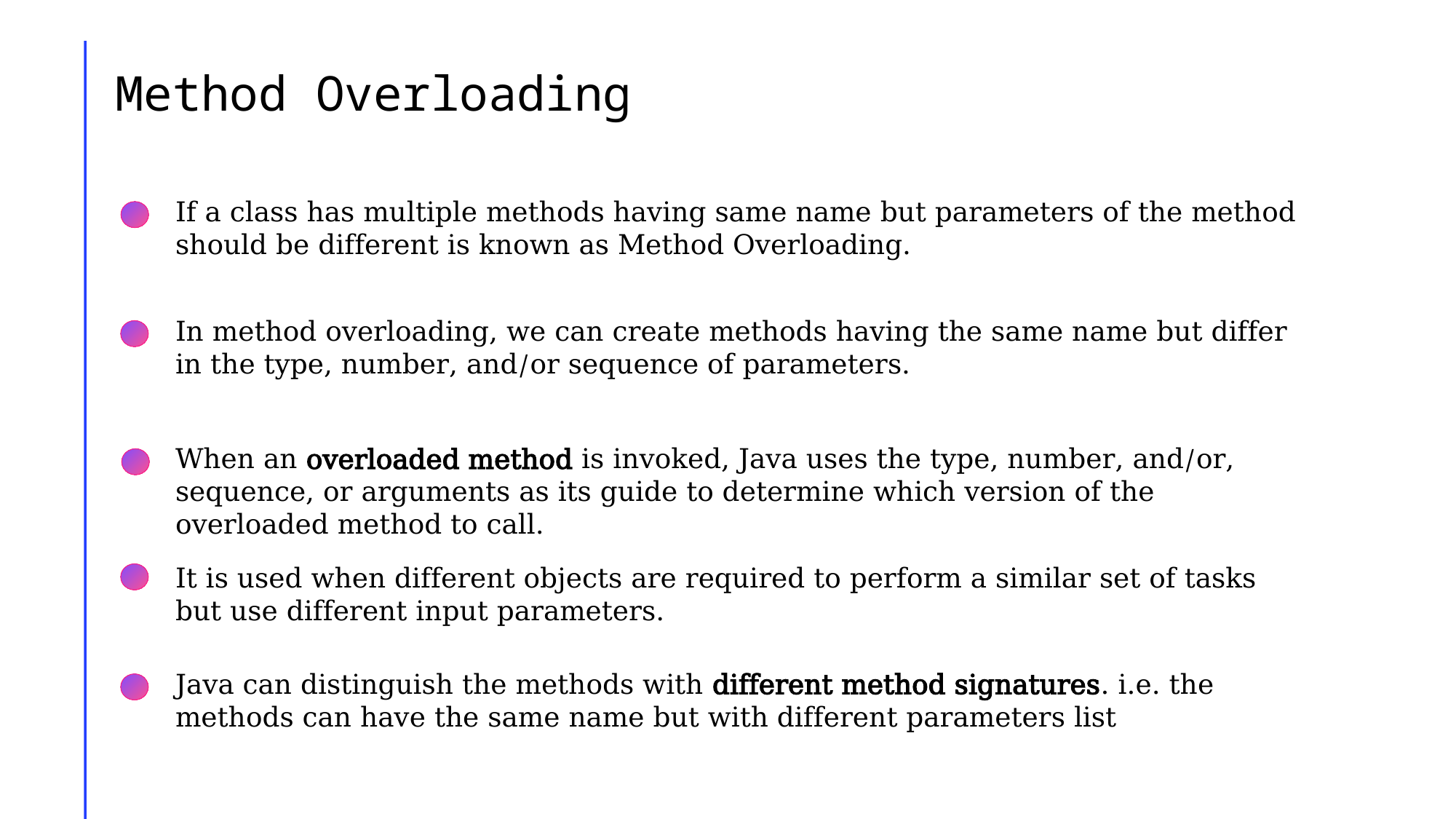

# Method Overloading
If a class has multiple methods having same name but parameters of the method should be different is known as Method Overloading.

In method overloading, we can create methods having the same name but differ in the type, number, and/or sequence of parameters.

When an overloaded method is invoked, Java uses the type, number, and/or, sequence, or arguments as its guide to determine which version of the overloaded method to call.

It is used when different objects are required to perform a similar set of tasks but use different input parameters.

Java can distinguish the methods with different method signatures. i.e. the methods can have the same name but with different parameters list